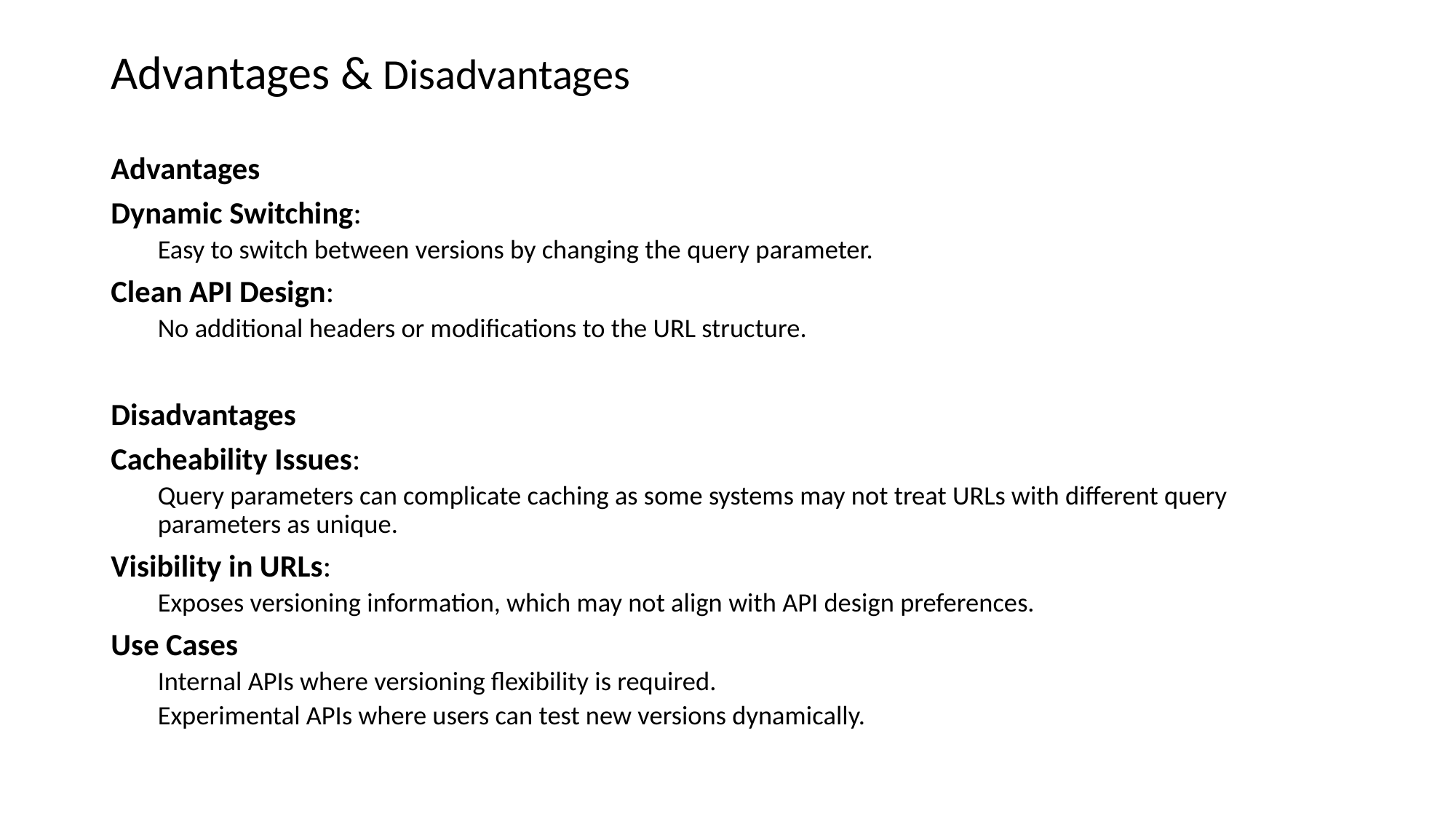

# Advantages & Disadvantages
Advantages
Dynamic Switching:
Easy to switch between versions by changing the query parameter.
Clean API Design:
No additional headers or modifications to the URL structure.

Disadvantages
Cacheability Issues:
Query parameters can complicate caching as some systems may not treat URLs with different query parameters as unique.
Visibility in URLs:
Exposes versioning information, which may not align with API design preferences.
Use Cases
Internal APIs where versioning flexibility is required.
Experimental APIs where users can test new versions dynamically.